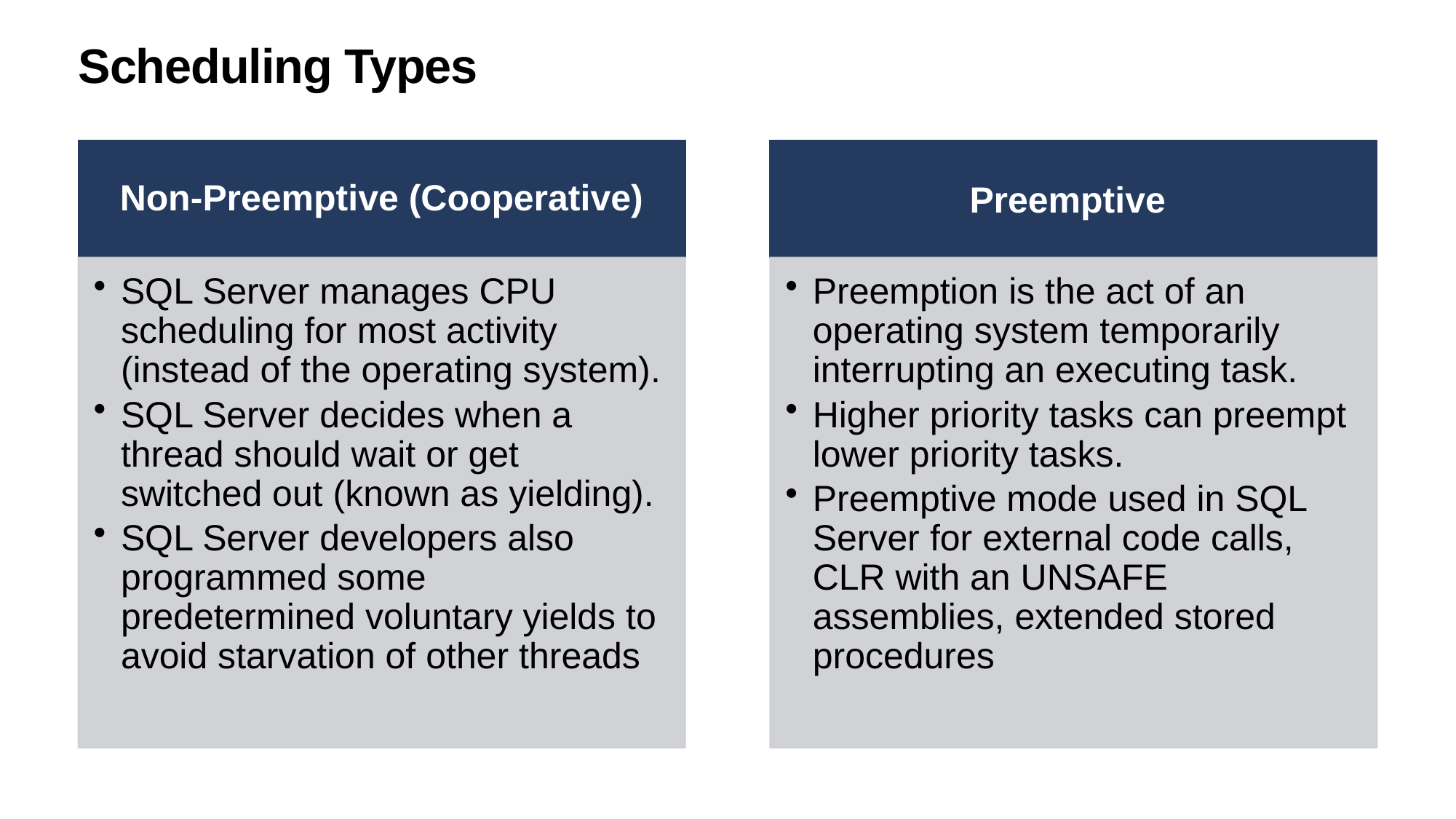

# Scheduling Types
Non-Preemptive (Cooperative)
SQL Server manages CPU scheduling for most activity (instead of the operating system).
SQL Server decides when a thread should wait or get switched out (known as yielding).
SQL Server developers also programmed some predetermined voluntary yields to avoid starvation of other threads
Preemptive
Preemption is the act of an operating system temporarily interrupting an executing task.
Higher priority tasks can preempt lower priority tasks.
Preemptive mode used in SQL Server for external code calls, CLR with an UNSAFE assemblies, extended stored procedures